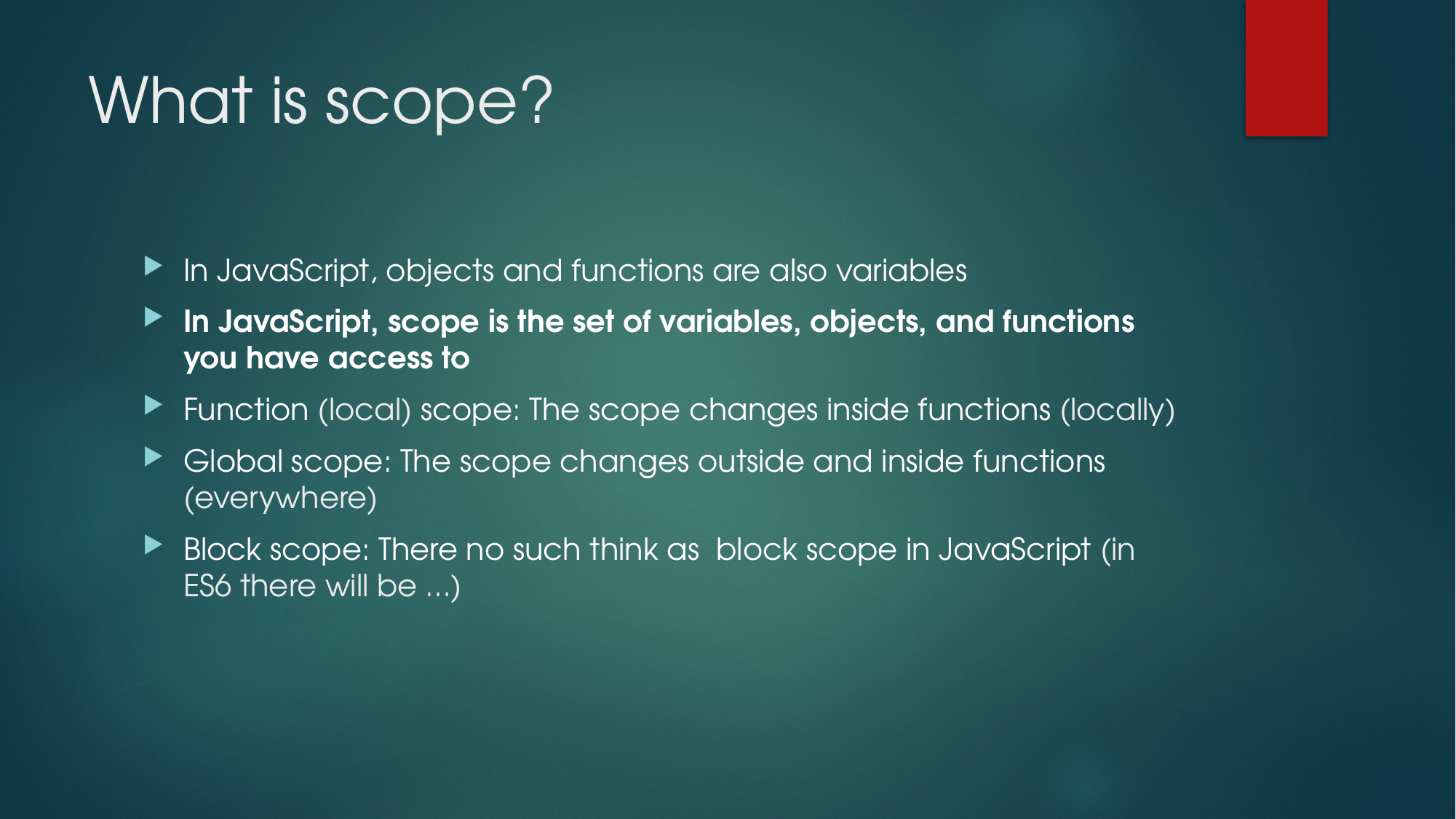

# What is scope?
In JavaScript, objects and functions are also variables
In JavaScript, scope is the set of variables, objects, and functions you have access to
Function (local) scope: The scope changes inside functions (locally)
Global scope: The scope changes outside and inside functions (everywhere)
Block scope: There no such think as  block scope in JavaScript (in ES6 there will be …)